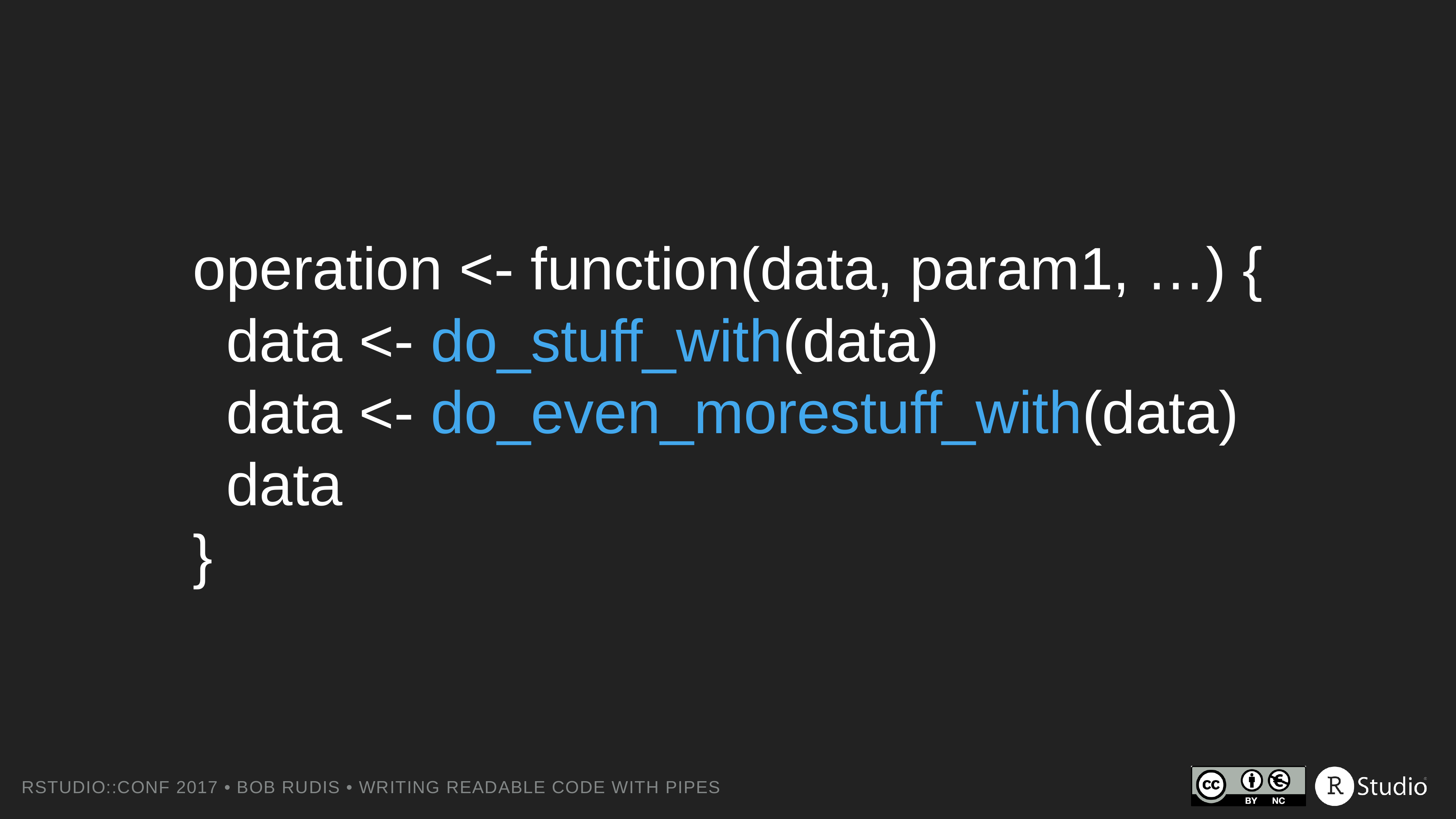

operation <- function(data, param1, …) {
  data <- do_stuff_with(data)
  data <- do_even_morestuff_with(data)
  data
}